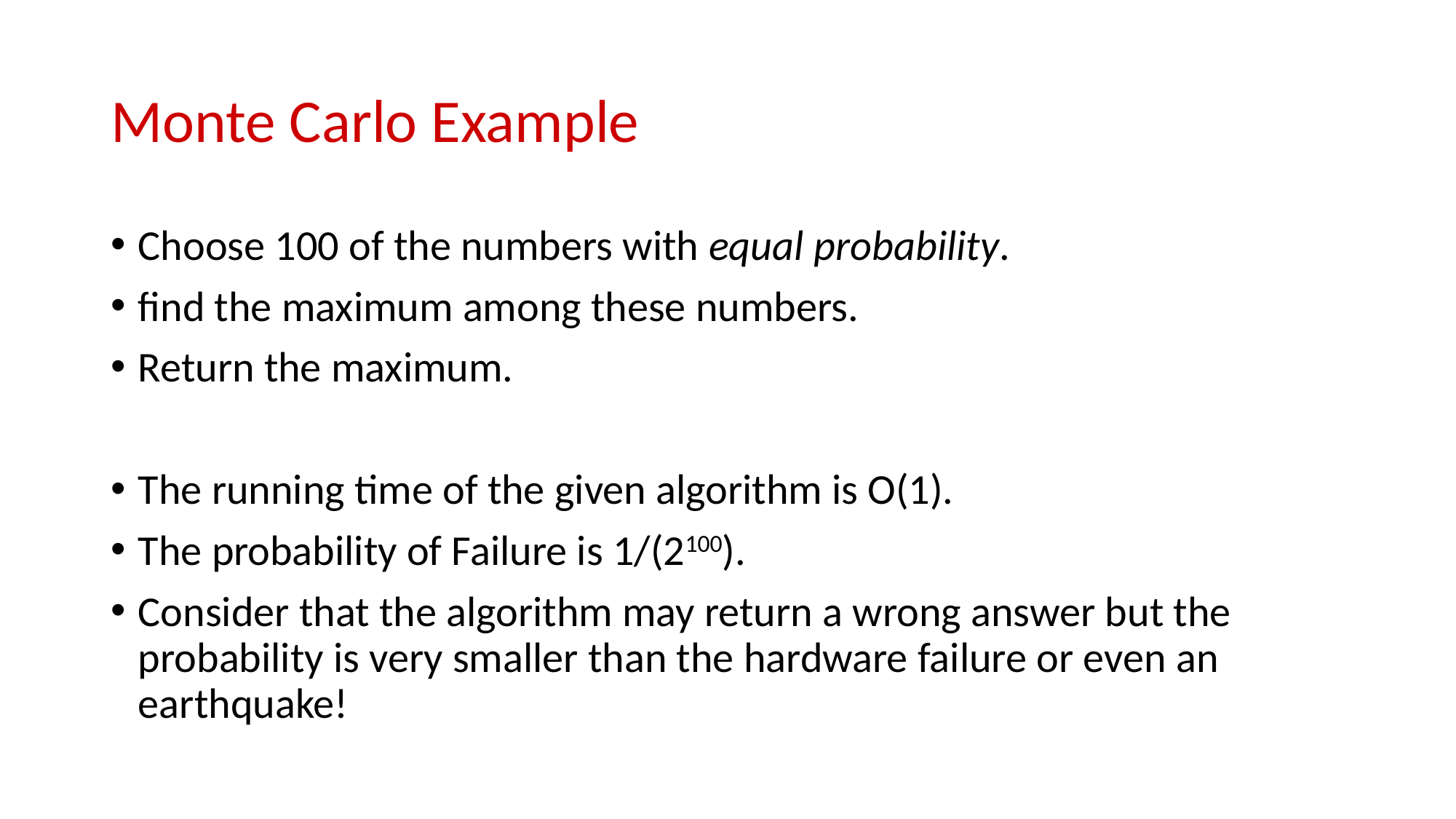

# Monte Carlo Example
Choose 100 of the numbers with equal probability.
find the maximum among these numbers.
Return the maximum.

The running time of the given algorithm is O(1).
The probability of Failure is 1/(2100).
Consider that the algorithm may return a wrong answer but the probability is very smaller than the hardware failure or even an earthquake!